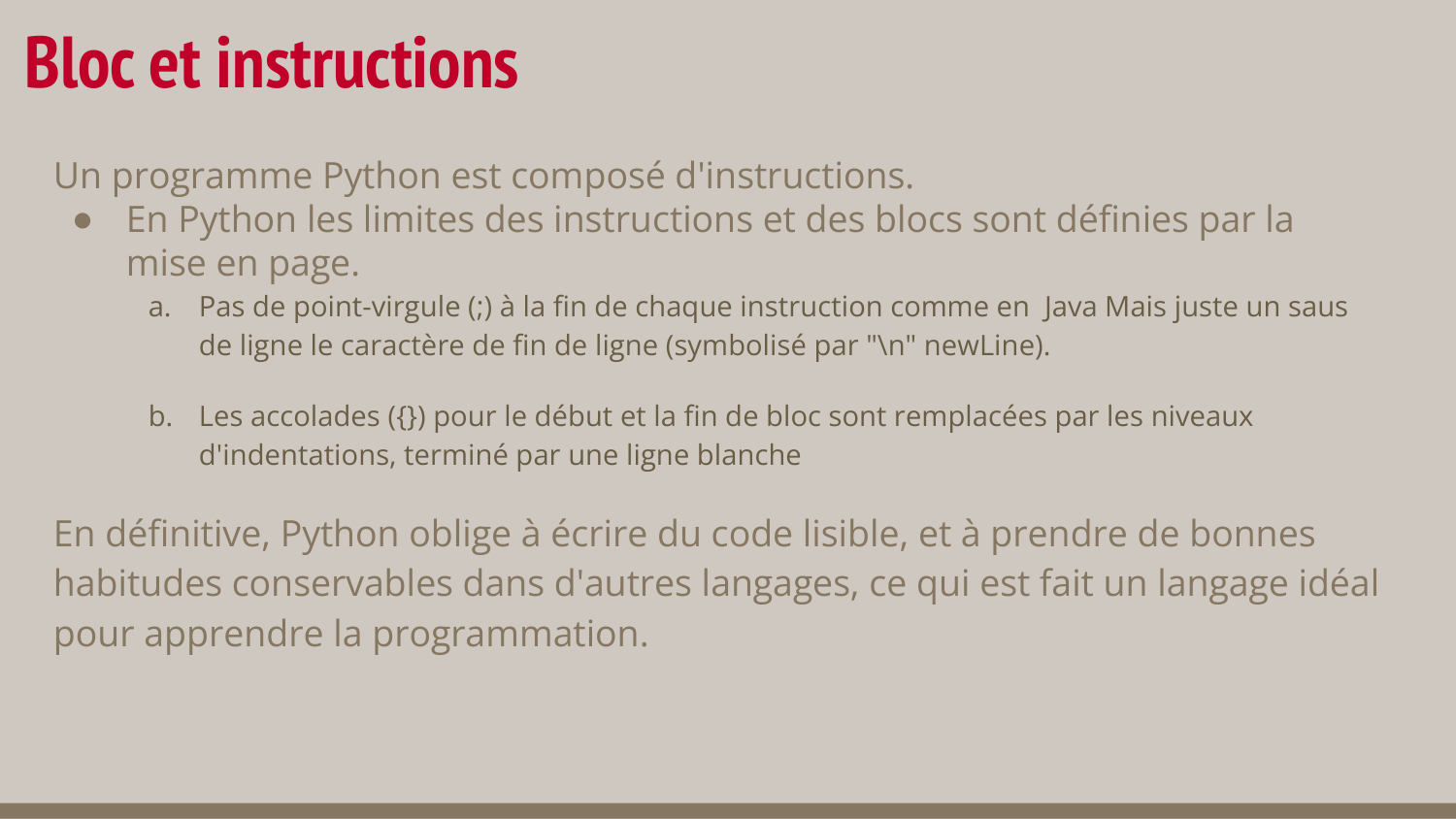

# Bloc et instructions
Un programme Python est composé d'instructions.
En Python les limites des instructions et des blocs sont définies par la mise en page.
Pas de point-virgule (;) à la fin de chaque instruction comme en  Java Mais juste un saus de ligne le caractère de fin de ligne (symbolisé par "\n" newLine).
Les accolades ({}) pour le début et la fin de bloc sont remplacées par les niveaux d'indentations, terminé par une ligne blanche
En définitive, Python oblige à écrire du code lisible, et à prendre de bonnes habitudes conservables dans d'autres langages, ce qui est fait un langage idéal pour apprendre la programmation.